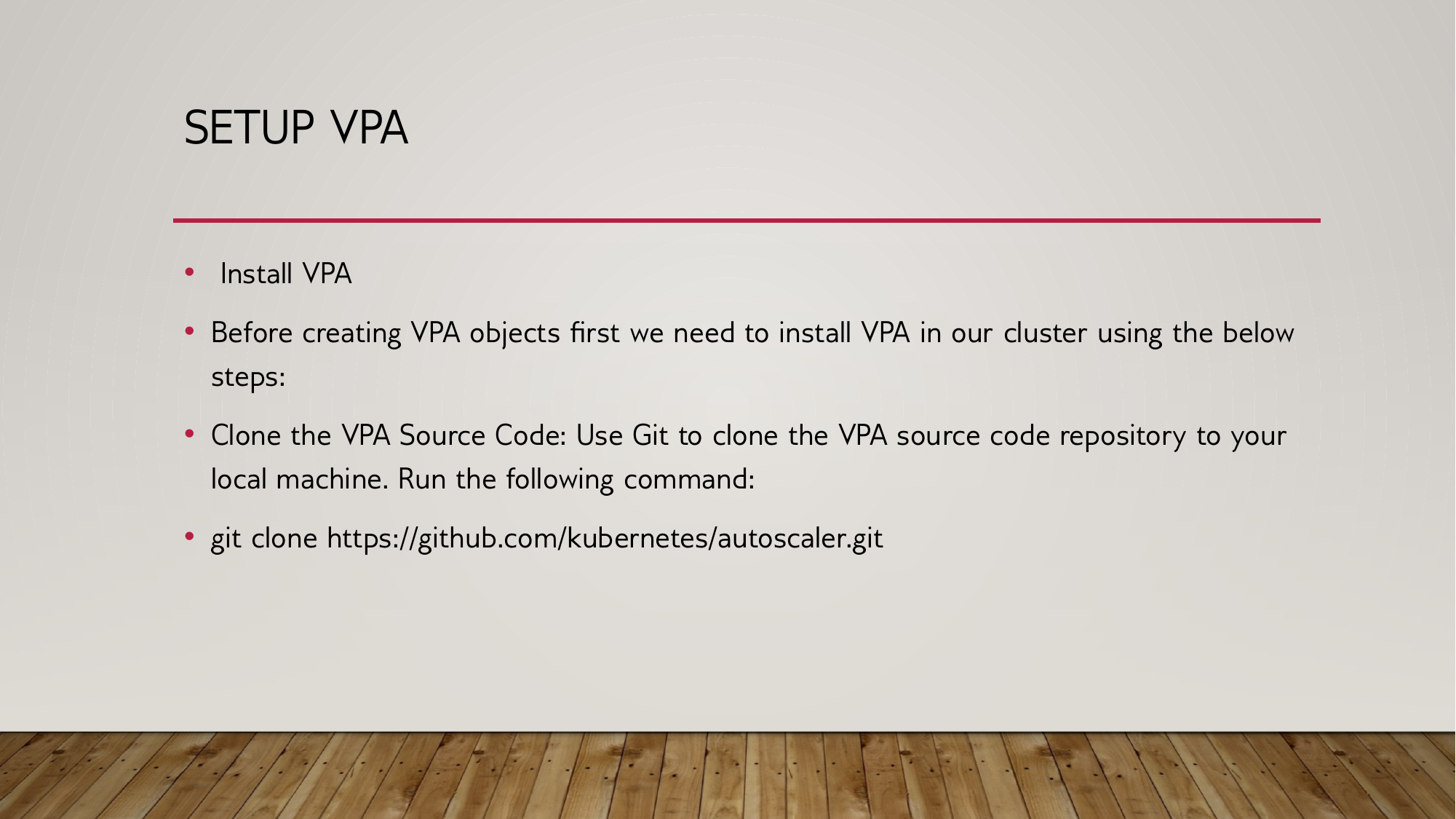

# Setup vpa
 Install VPA
Before creating VPA objects first we need to install VPA in our cluster using the below steps:
Clone the VPA Source Code: Use Git to clone the VPA source code repository to your local machine. Run the following command:
git clone https://github.com/kubernetes/autoscaler.git